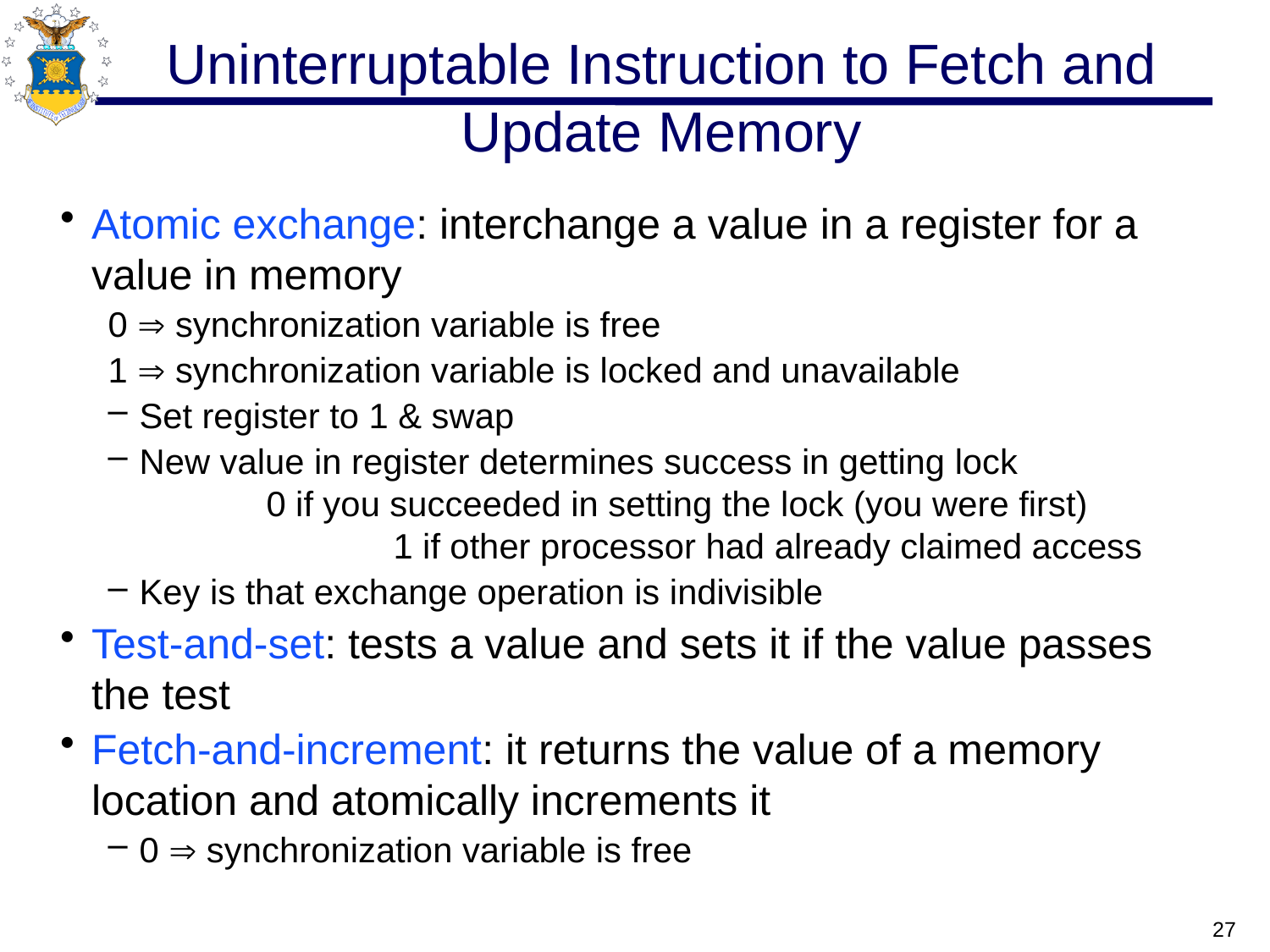

# Uninterruptable Instruction to Fetch and Update Memory
Atomic exchange: interchange a value in a register for a value in memory
0 ⇒ synchronization variable is free
1 ⇒ synchronization variable is locked and unavailable
Set register to 1 & swap
New value in register determines success in getting lock	 		0 if you succeeded in setting the lock (you were first)
		1 if other processor had already claimed access
Key is that exchange operation is indivisible
Test-and-set: tests a value and sets it if the value passes the test
Fetch-and-increment: it returns the value of a memory location and atomically increments it
0 ⇒ synchronization variable is free
27